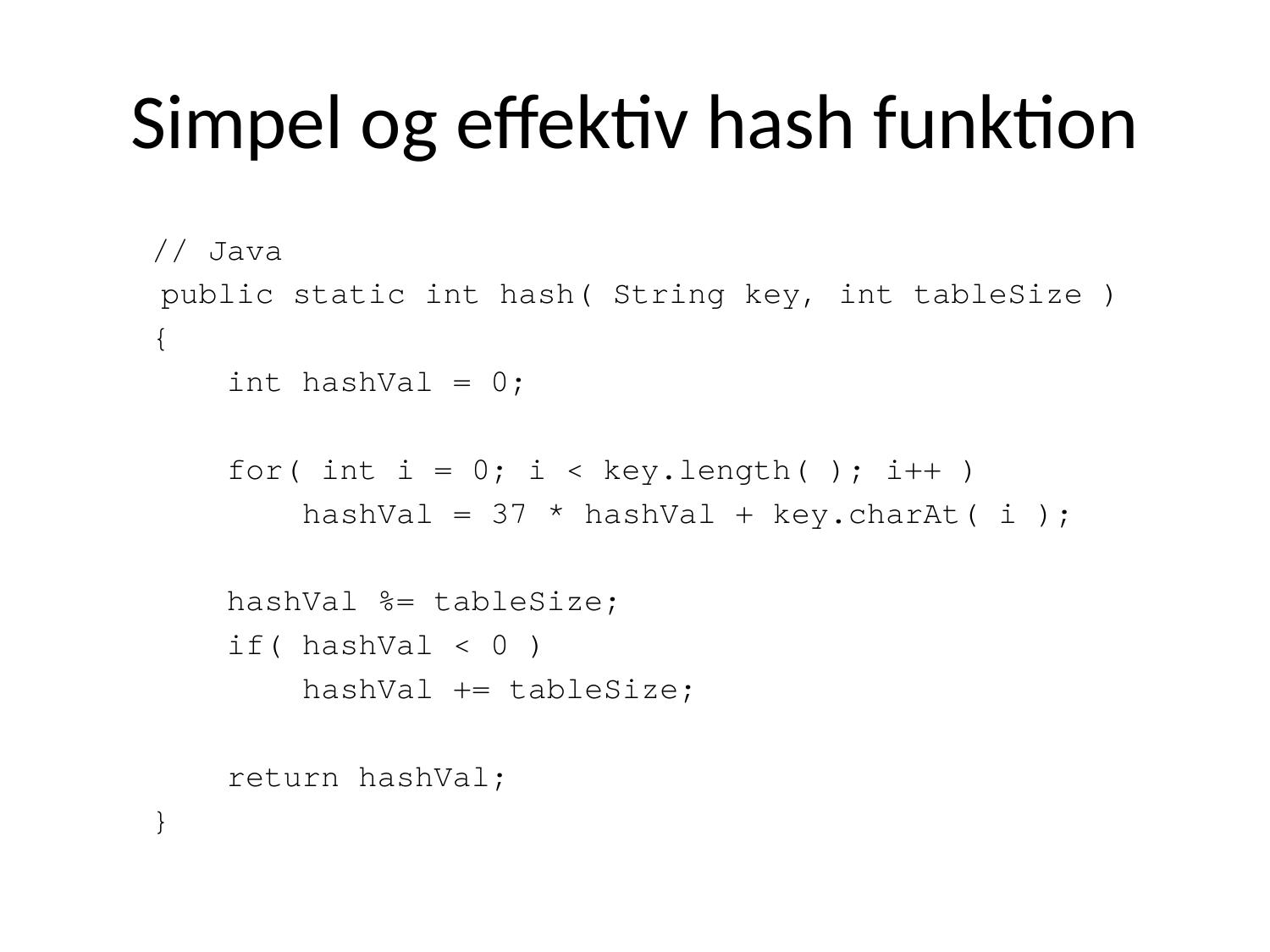

# Simpel og effektiv hash funktion
    // Java
	  public static int hash( String key, int tableSize )
    {
        int hashVal = 0;

        for( int i = 0; i < key.length( ); i++ )
            hashVal = 37 * hashVal + key.charAt( i );

        hashVal %= tableSize;
        if( hashVal < 0 )
            hashVal += tableSize;

        return hashVal;
    }